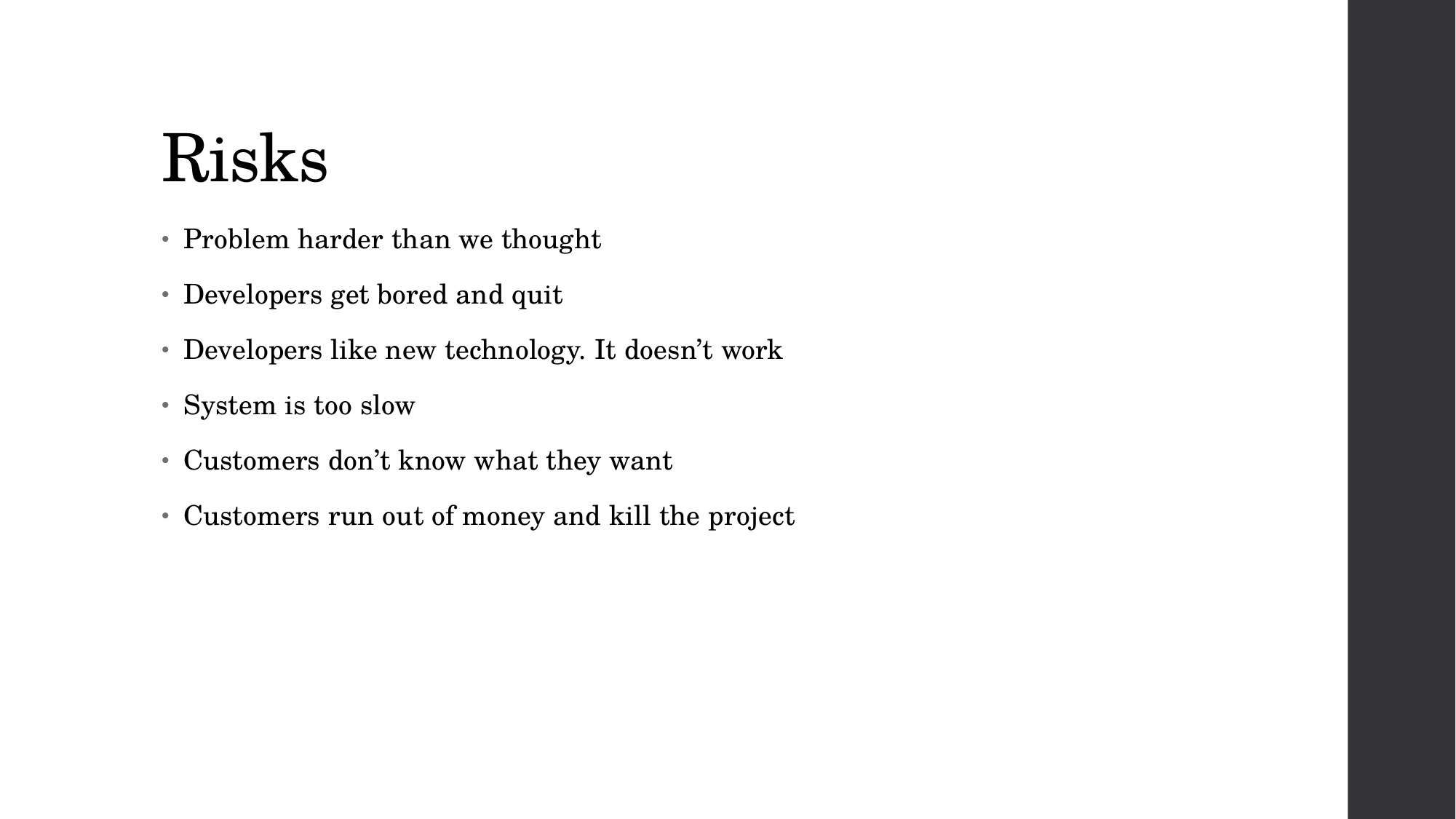

# Risks
Problem harder than we thought
Developers get bored and quit
Developers like new technology. It doesn’t work
System is too slow
Customers don’t know what they want
Customers run out of money and kill the project